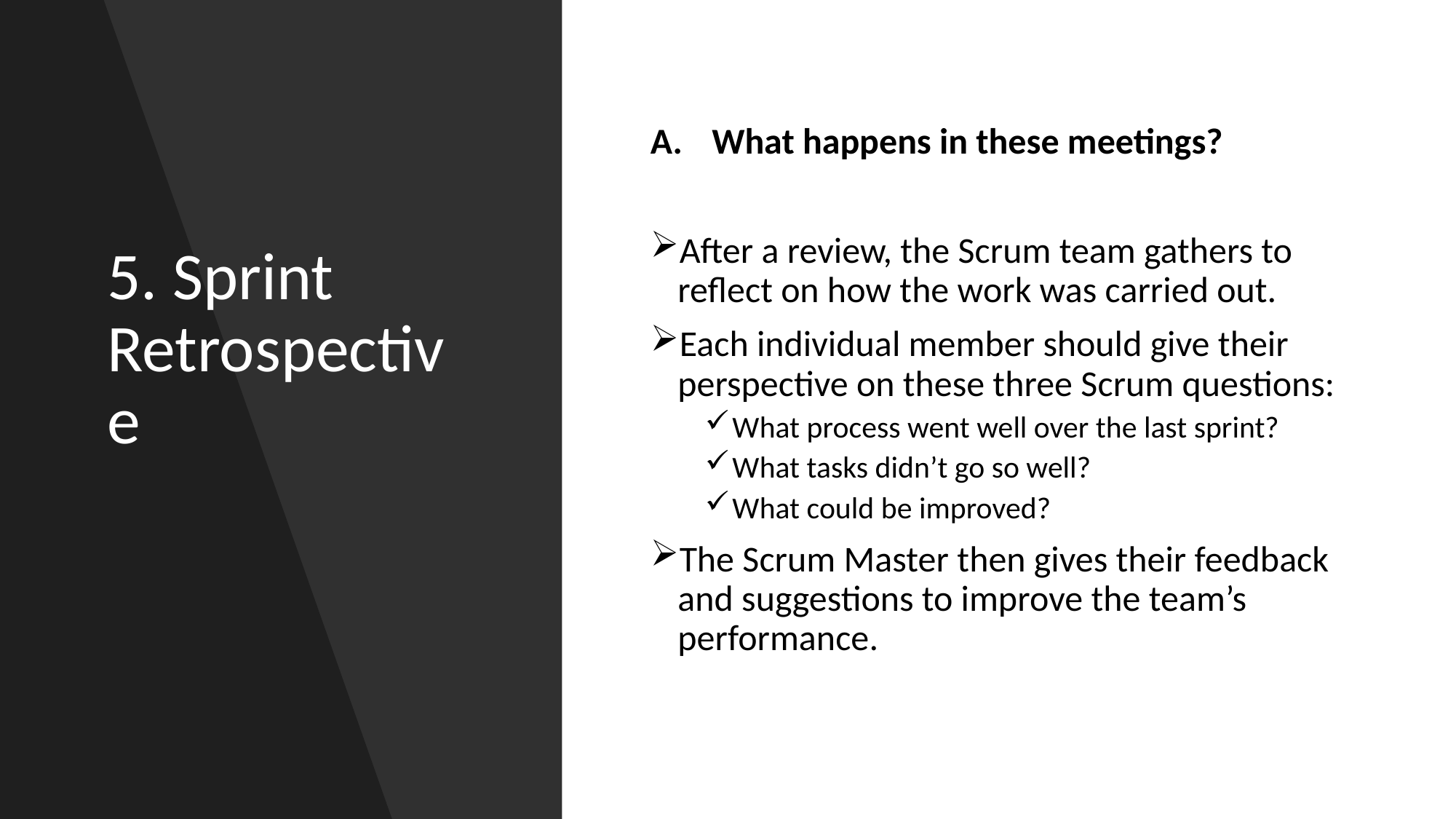

# 5. Sprint Retrospective
What happens in these meetings?

After a review, the Scrum team gathers to reflect on how the work was carried out.
Each individual member should give their perspective on these three Scrum questions:
What process went well over the last sprint?
What tasks didn’t go so well?
What could be improved?
The Scrum Master then gives their feedback and suggestions to improve the team’s performance.